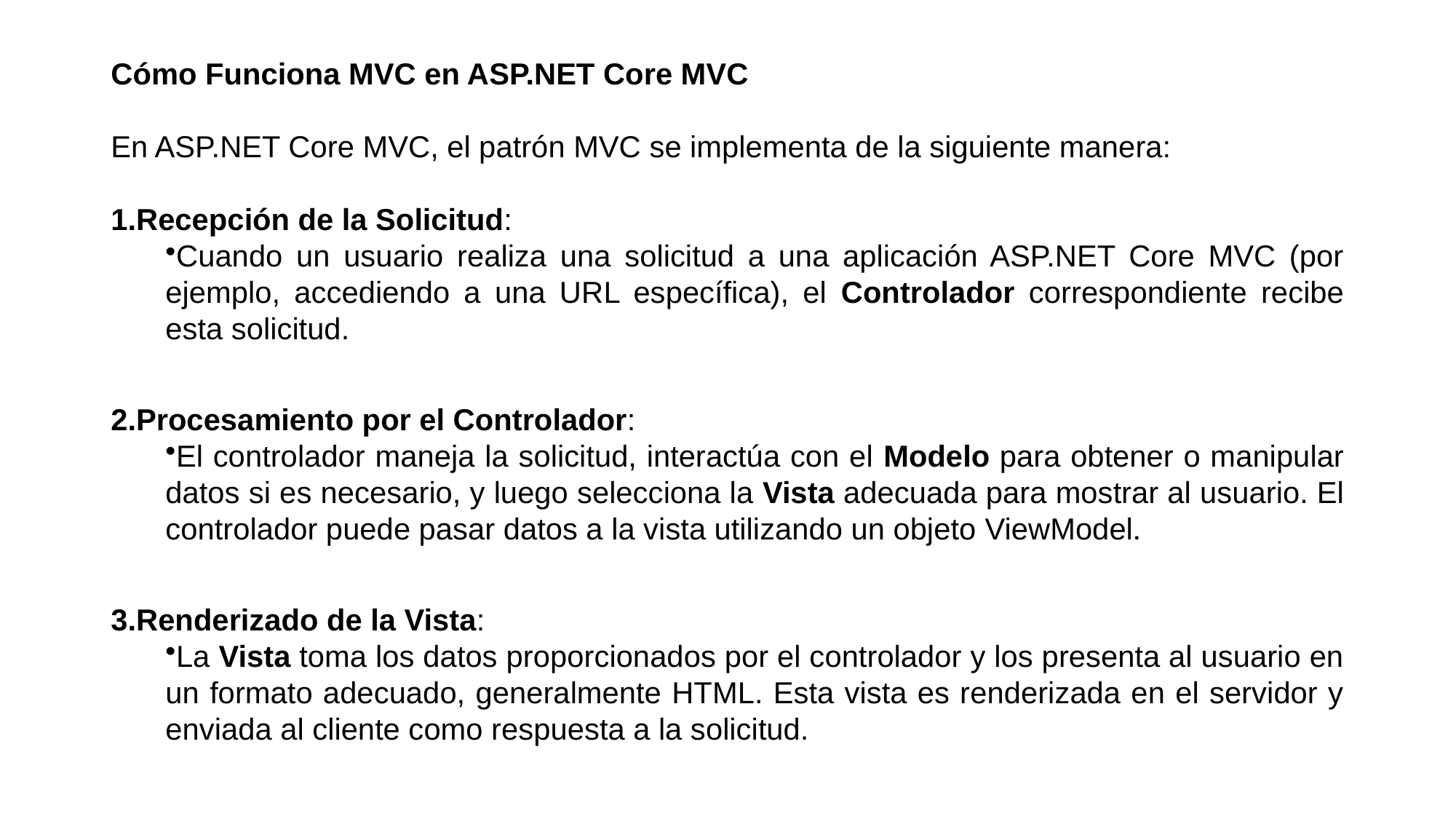

Cómo Funciona MVC en ASP.NET Core MVC

En ASP.NET Core MVC, el patrón MVC se implementa de la siguiente manera:

Recepción de la Solicitud:
Cuando un usuario realiza una solicitud a una aplicación ASP.NET Core MVC (por ejemplo, accediendo a una URL específica), el Controlador correspondiente recibe esta solicitud.

Procesamiento por el Controlador:
El controlador maneja la solicitud, interactúa con el Modelo para obtener o manipular datos si es necesario, y luego selecciona la Vista adecuada para mostrar al usuario. El controlador puede pasar datos a la vista utilizando un objeto ViewModel.

Renderizado de la Vista:
La Vista toma los datos proporcionados por el controlador y los presenta al usuario en un formato adecuado, generalmente HTML. Esta vista es renderizada en el servidor y enviada al cliente como respuesta a la solicitud.